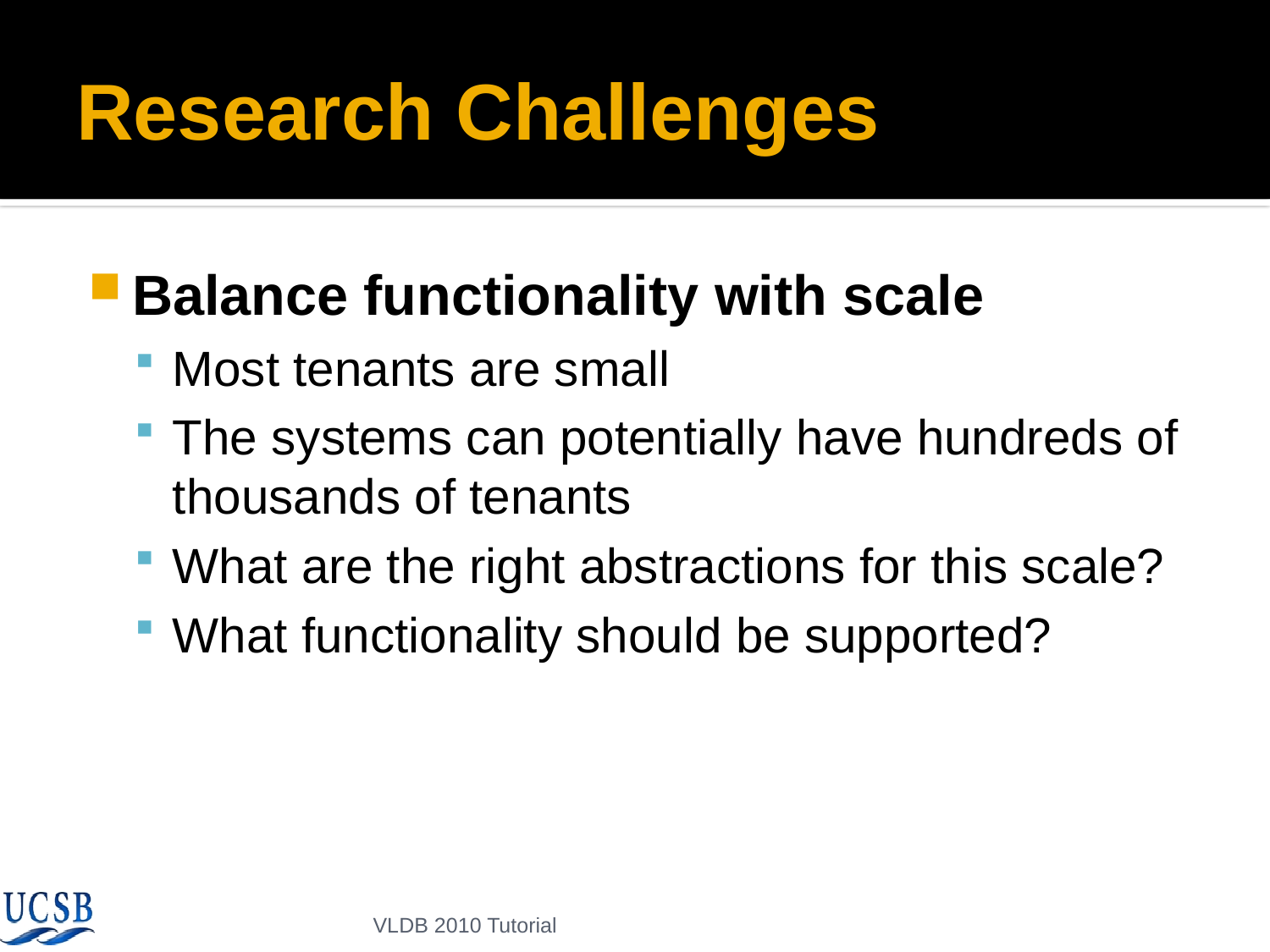

# Research Challenges
Balance functionality with scale
Most tenants are small
The systems can potentially have hundreds of thousands of tenants
What are the right abstractions for this scale?
What functionality should be supported?

VLDB 2010 Tutorial